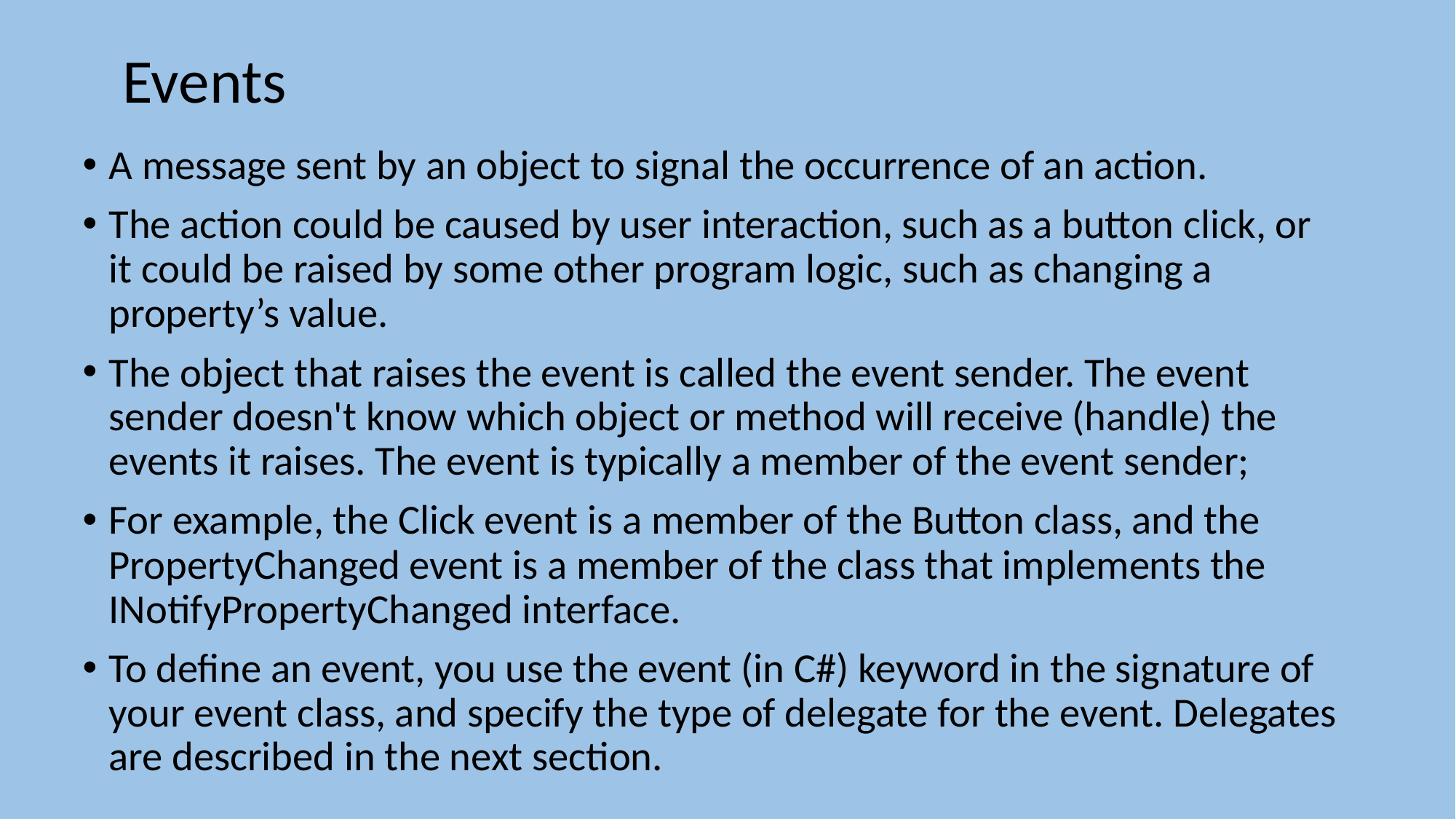

# Events
A message sent by an object to signal the occurrence of an action.
The action could be caused by user interaction, such as a button click, or it could be raised by some other program logic, such as changing a property’s value.
The object that raises the event is called the event sender. The event sender doesn't know which object or method will receive (handle) the events it raises. The event is typically a member of the event sender;
For example, the Click event is a member of the Button class, and the PropertyChanged event is a member of the class that implements the INotifyPropertyChanged interface.
To define an event, you use the event (in C#) keyword in the signature of your event class, and specify the type of delegate for the event. Delegates are described in the next section.